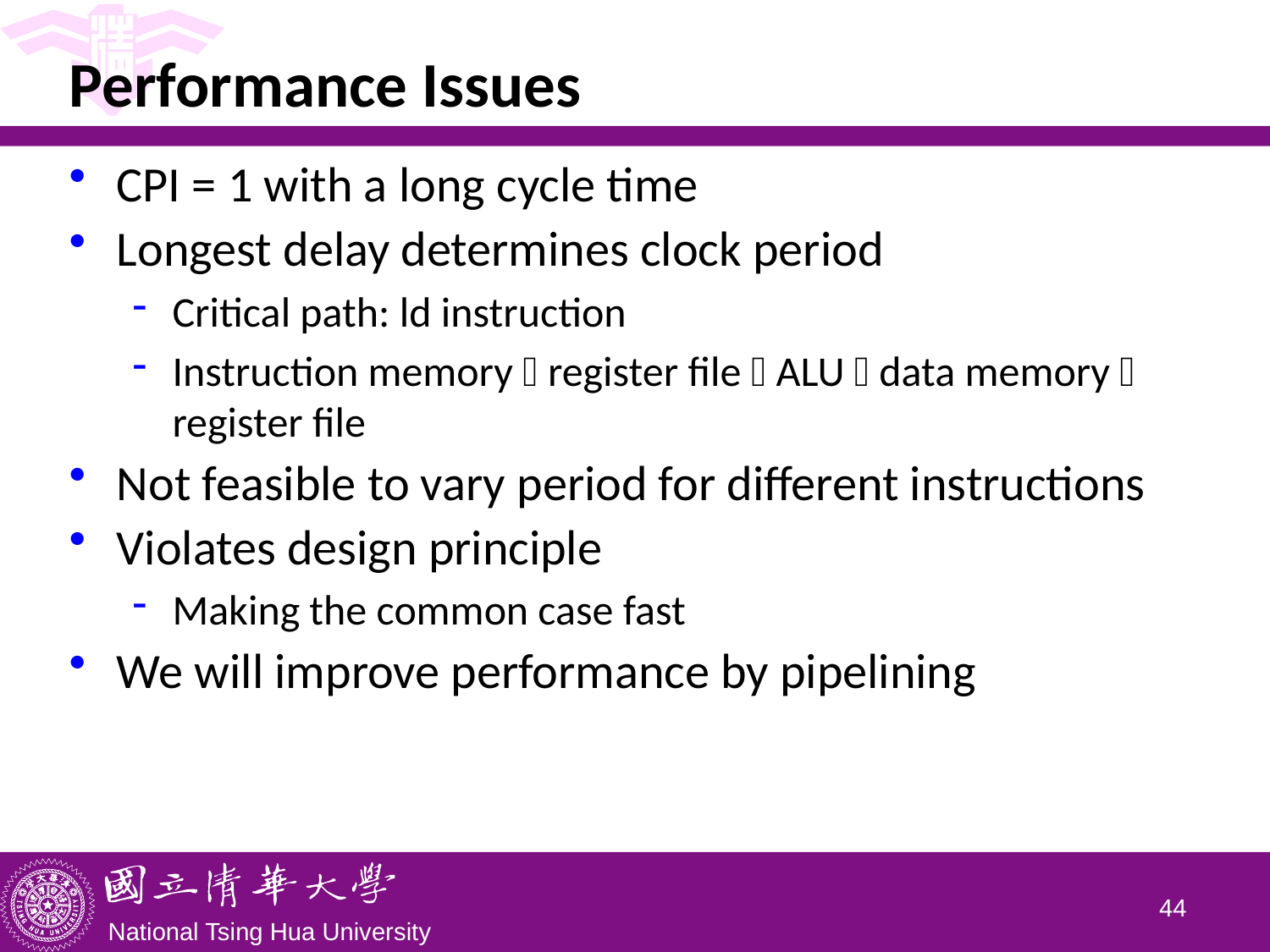

# Performance Issues
CPI = 1 with a long cycle time
Longest delay determines clock period
Critical path: ld instruction
Instruction memory → register file → ALU → data memory → register file
Not feasible to vary period for different instructions
Violates design principle
Making the common case fast
We will improve performance by pipelining

44